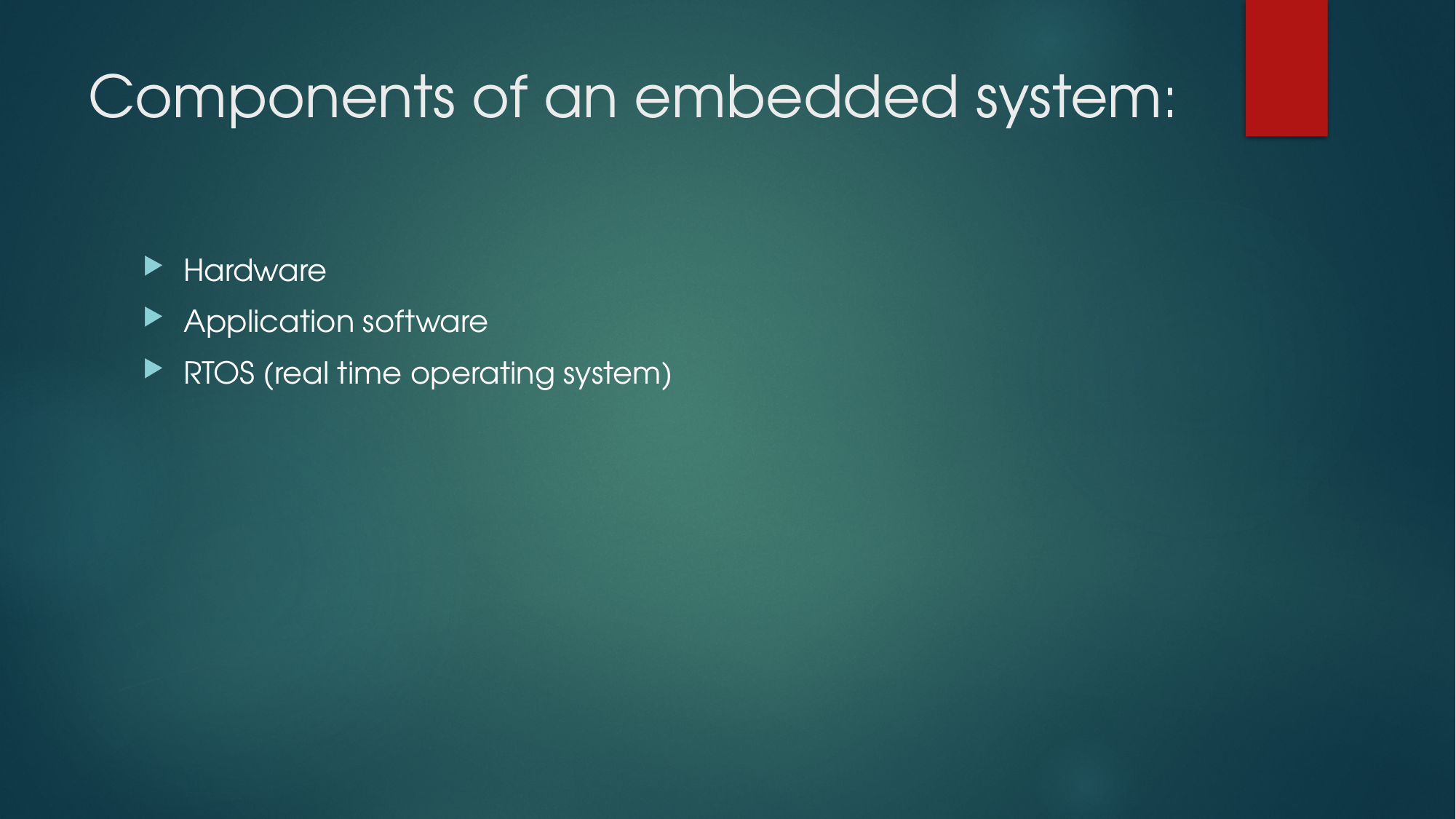

# Components of an embedded system:
Hardware
Application software
RTOS (real time operating system)